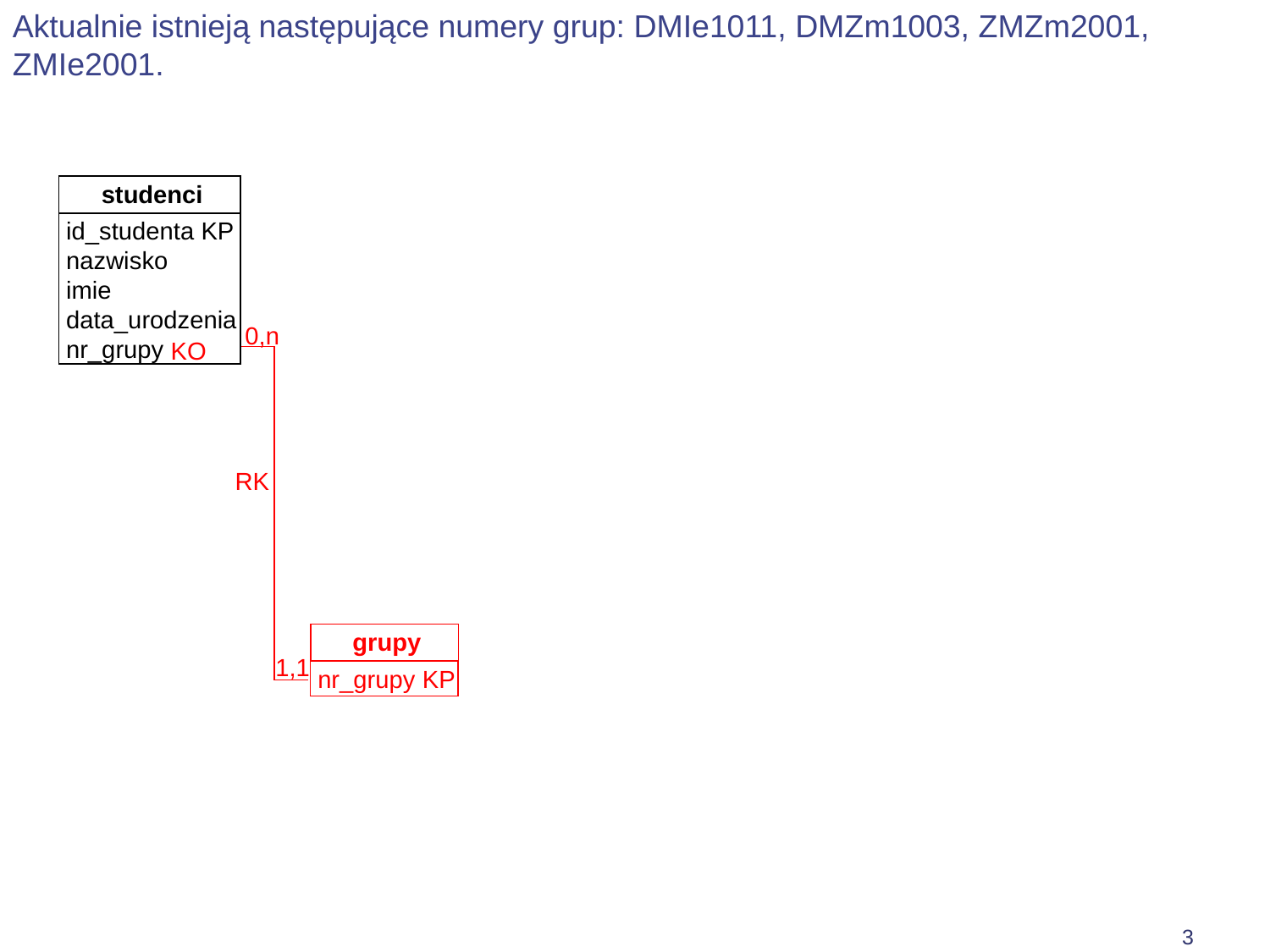

Aktualnie istnieją następujące numery grup: DMIe1011, DMZm1003, ZMZm2001, ZMIe2001.
studenci
id_studenta KP
nazwisko
imie
data_urodzenia
nr_grupy
0,n
KO
KO

RK
grupy
nr_grupy KP
1,1
3